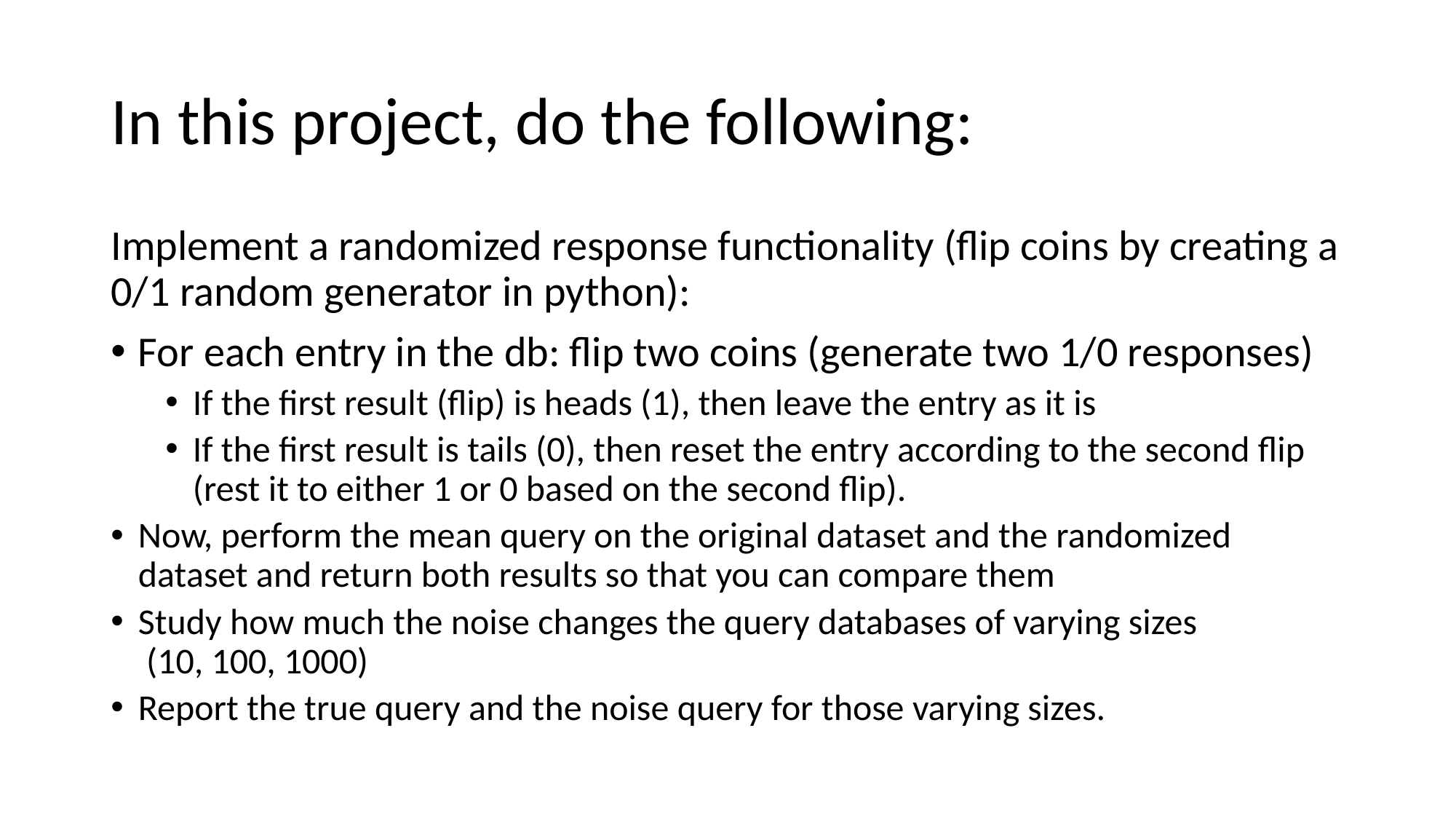

# In this project, do the following:
Implement a randomized response functionality (flip coins by creating a 0/1 random generator in python):
For each entry in the db: flip two coins (generate two 1/0 responses)
If the first result (flip) is heads (1), then leave the entry as it is
If the first result is tails (0), then reset the entry according to the second flip (rest it to either 1 or 0 based on the second flip).
Now, perform the mean query on the original dataset and the randomized dataset and return both results so that you can compare them
Study how much the noise changes the query databases of varying sizes
 (10, 100, 1000)
Report the true query and the noise query for those varying sizes.